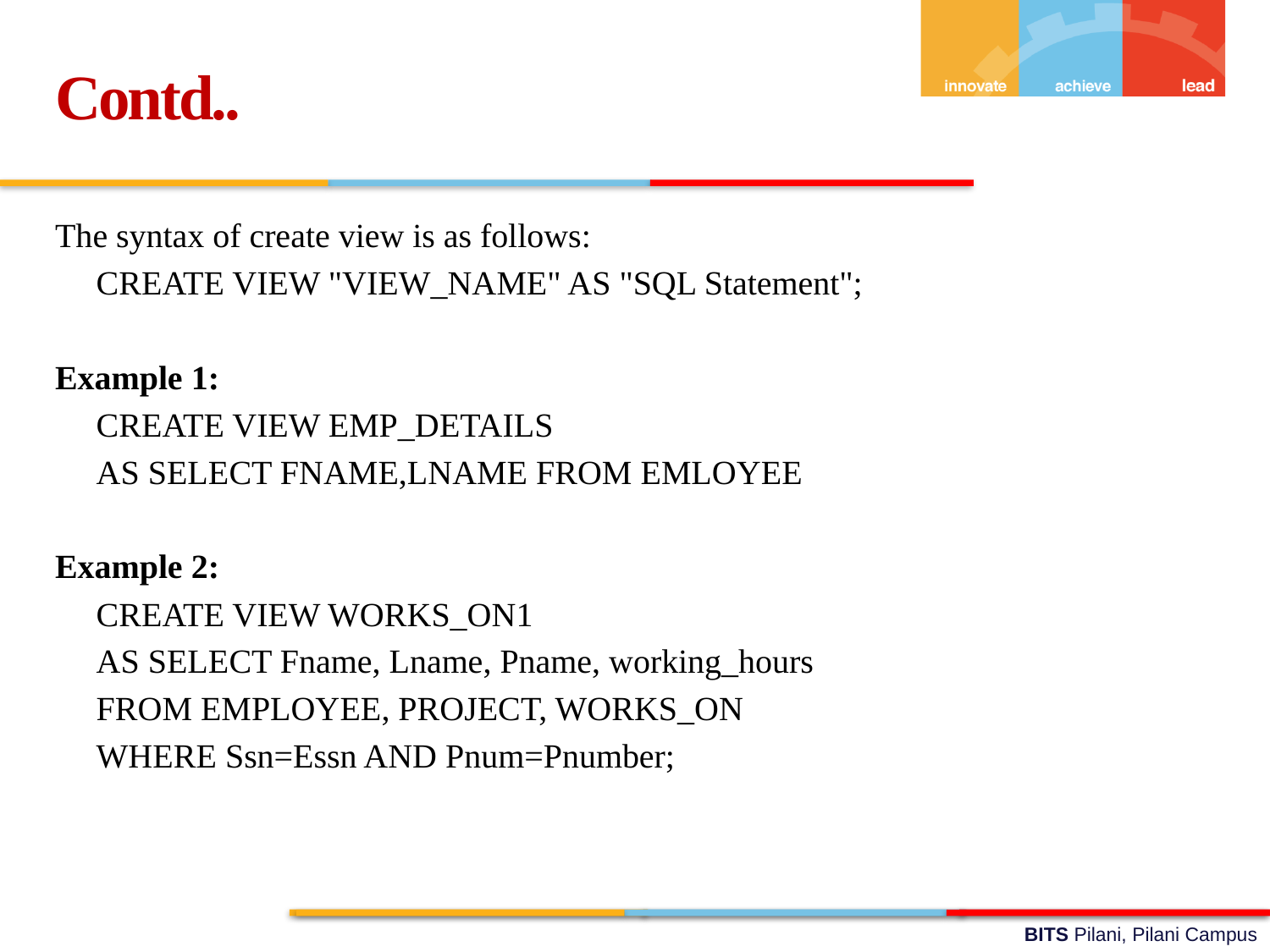

Contd..
The syntax of create view is as follows:
	CREATE VIEW "VIEW_NAME" AS "SQL Statement";

Example 1:
	CREATE VIEW EMP_DETAILS
	AS SELECT FNAME,LNAME FROM EMLOYEE

Example 2:
	CREATE VIEW WORKS_ON1
	AS SELECT Fname, Lname, Pname, working_hours
	FROM EMPLOYEE, PROJECT, WORKS_ON
	WHERE Ssn=Essn AND Pnum=Pnumber;